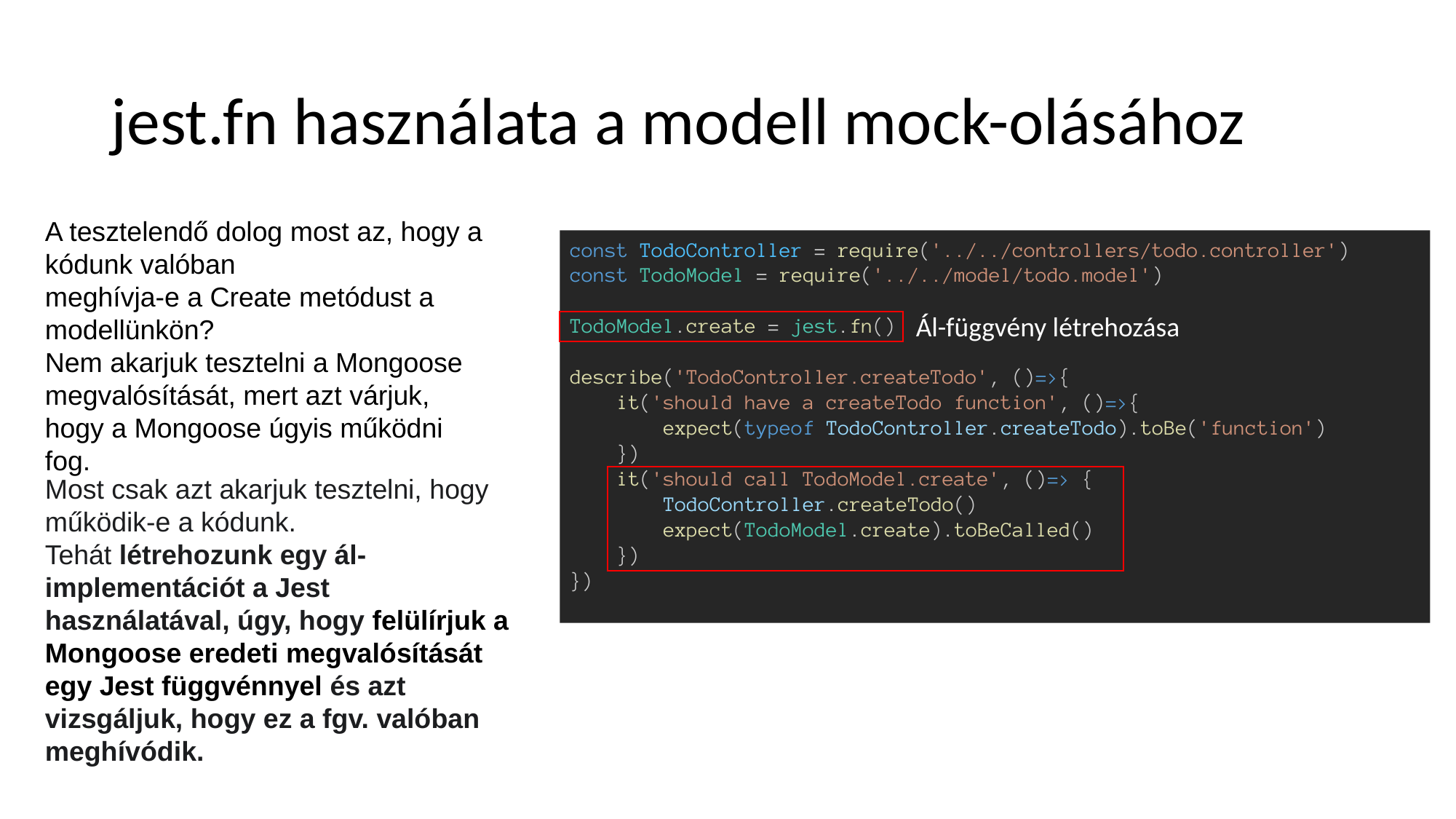

# jest.fn használata a modell mock-olásához
A tesztelendő dolog most az, hogy a kódunk valóban
meghívja-e a Create metódust a modellünkön?
Nem akarjuk tesztelni a Mongoose megvalósítását, mert azt várjuk, hogy a Mongoose úgyis működni fog.
const TodoController = require('../../controllers/todo.controller')
const TodoModel = require('../../model/todo.model')
TodoModel.create = jest.fn()
describe('TodoController.createTodo', ()=>{
    it('should have a createTodo function', ()=>{
        expect(typeof TodoController.createTodo).toBe('function')
    })
    it('should call TodoModel.create', ()=> {
        TodoController.createTodo()
        expect(TodoModel.create).toBeCalled()
    })
})

Ál-függvény létrehozása

Most csak azt akarjuk tesztelni, hogy működik-e a kódunk.
Tehát létrehozunk egy ál-implementációt a Jest használatával, úgy, hogy felülírjuk a Mongoose eredeti megvalósítását
egy Jest függvénnyel és azt vizsgáljuk, hogy ez a fgv. valóban meghívódik.